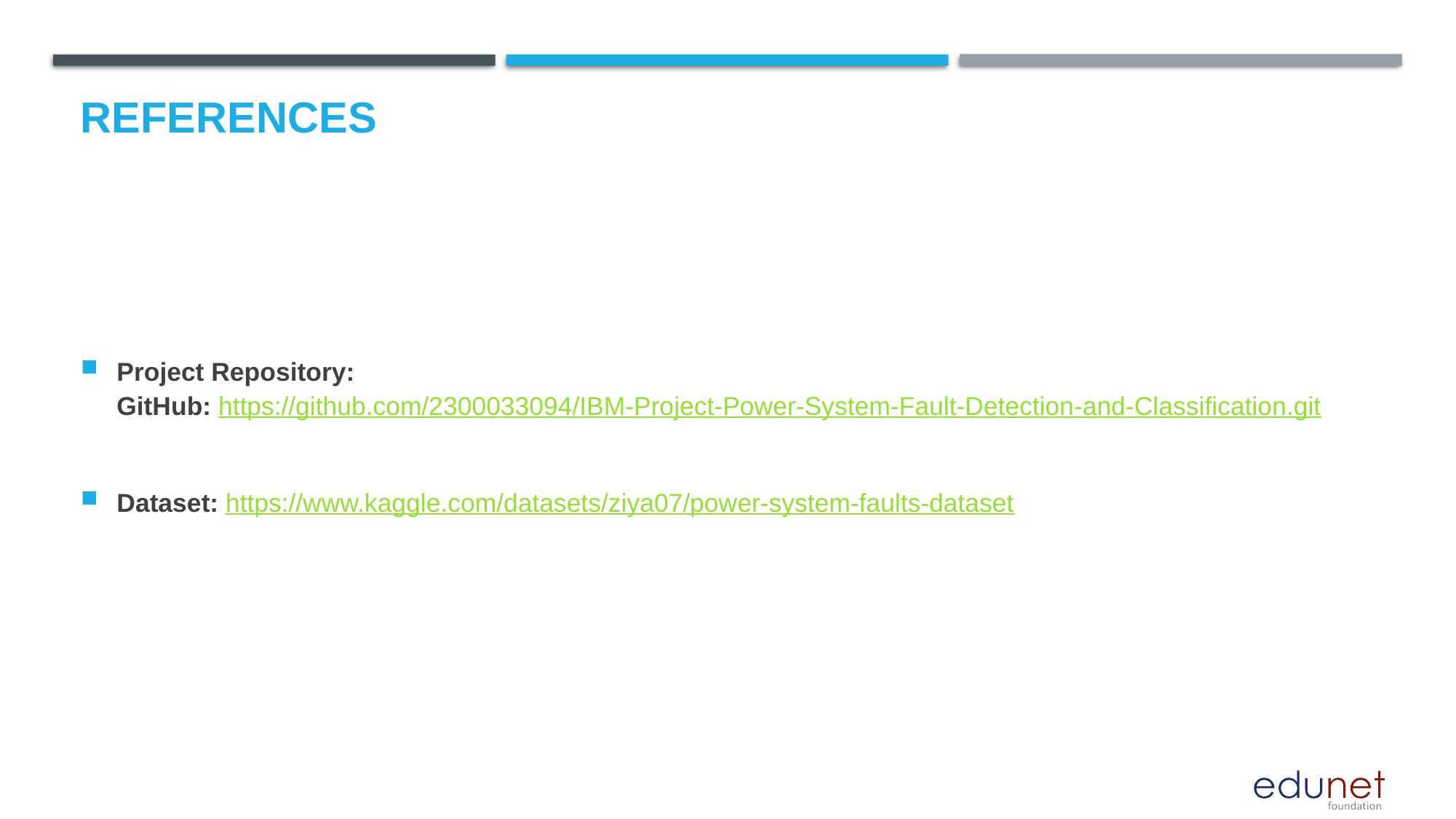

# References
Project Repository:
GitHub: https://github.com/2300033094/IBM-Project-Power-System-Fault-Detection-and-Classification.git

Dataset: https://www.kaggle.com/datasets/ziya07/power-system-faults-dataset